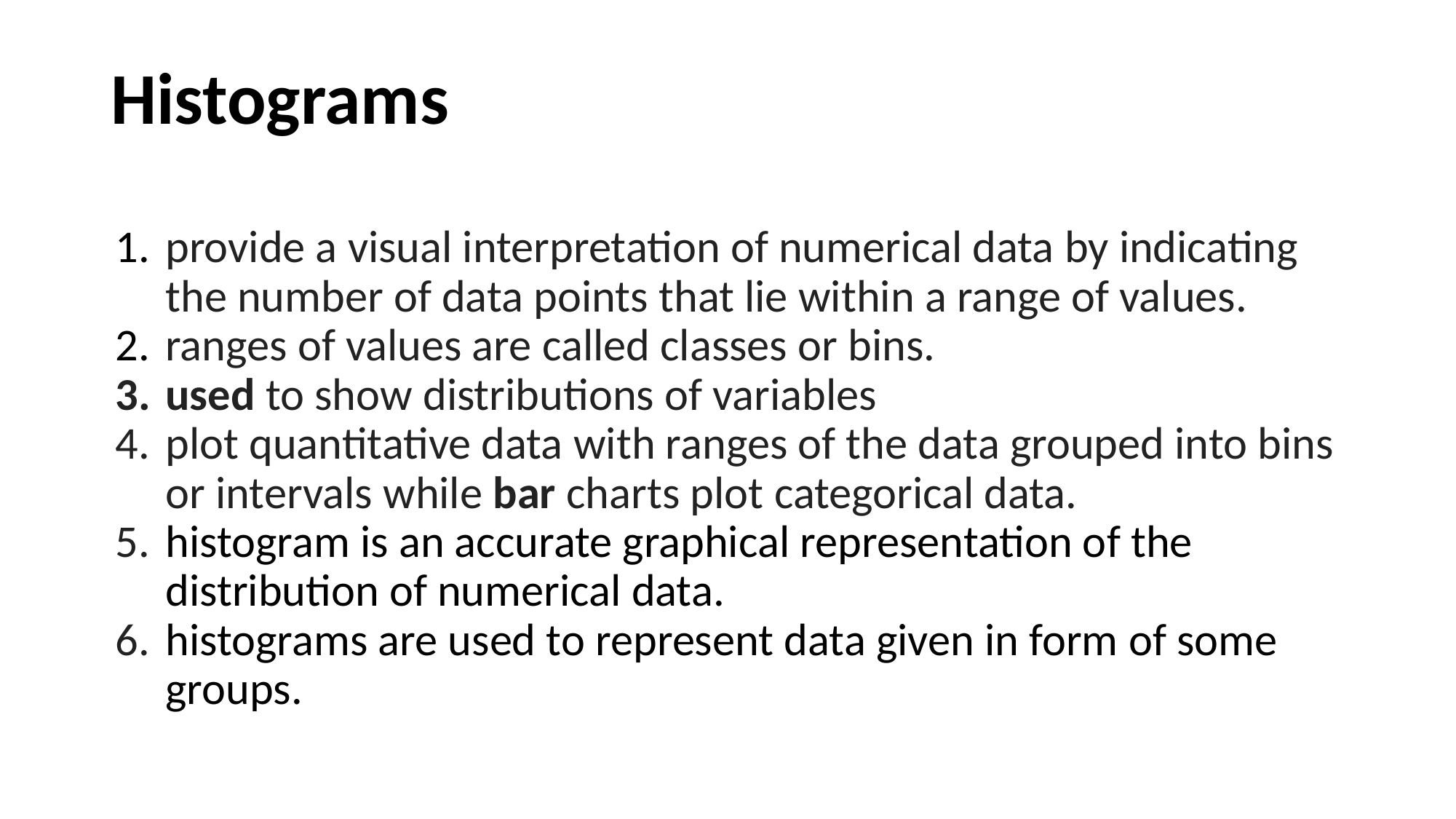

# Histograms

provide a visual interpretation of numerical data by indicating the number of data points that lie within a range of values.
ranges of values are called classes or bins.
used to show distributions of variables
plot quantitative data with ranges of the data grouped into bins or intervals while bar charts plot categorical data.
histogram is an accurate graphical representation of the distribution of numerical data.
histograms are used to represent data given in form of some groups.